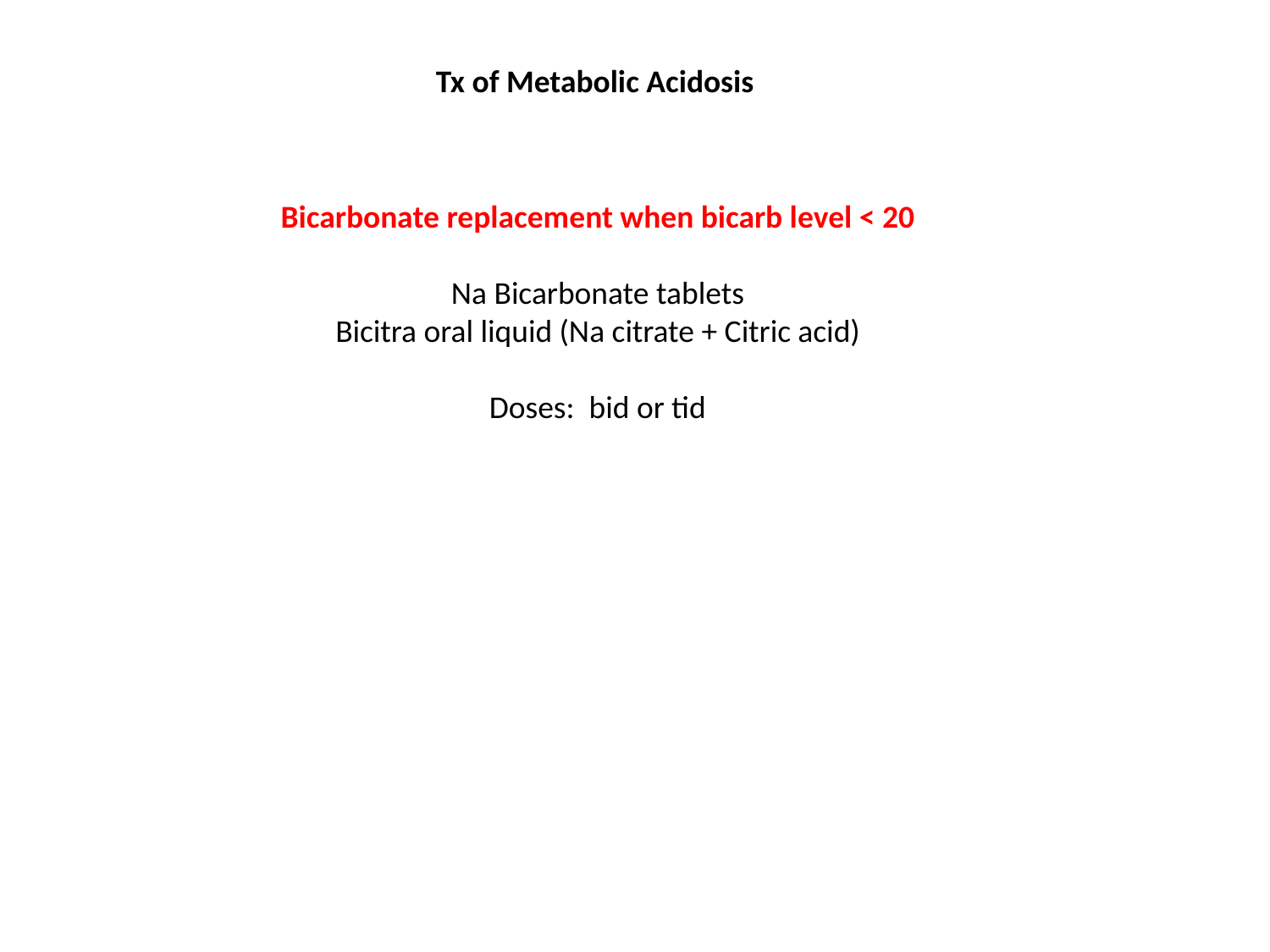

Tx of Metabolic Acidosis
Bicarbonate replacement when bicarb level < 20

Na Bicarbonate tablets
Bicitra oral liquid (Na citrate + Citric acid)

Doses:  bid or tid